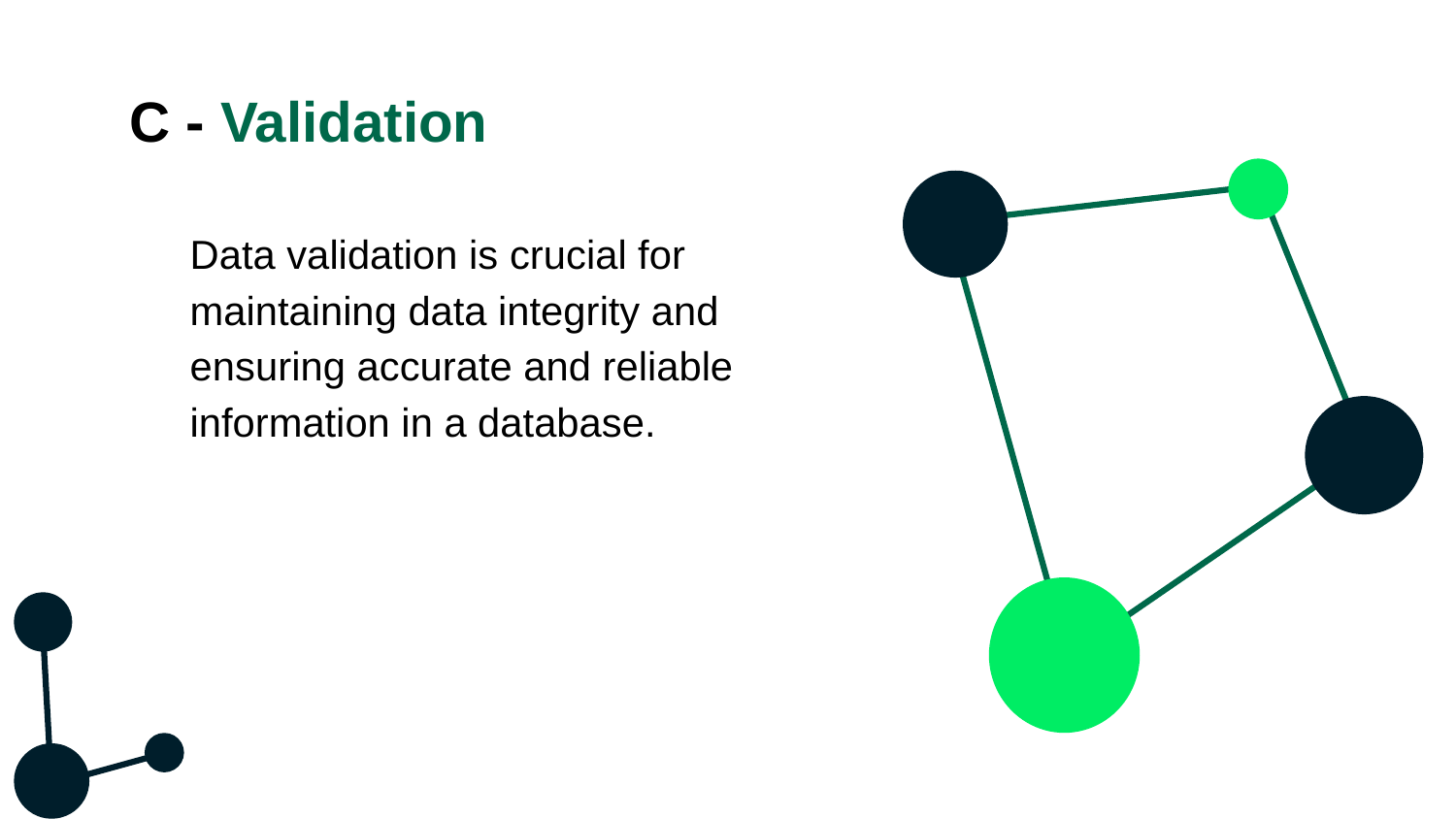

# C - Validation

Data validation is crucial for maintaining data integrity and ensuring accurate and reliable information in a database.